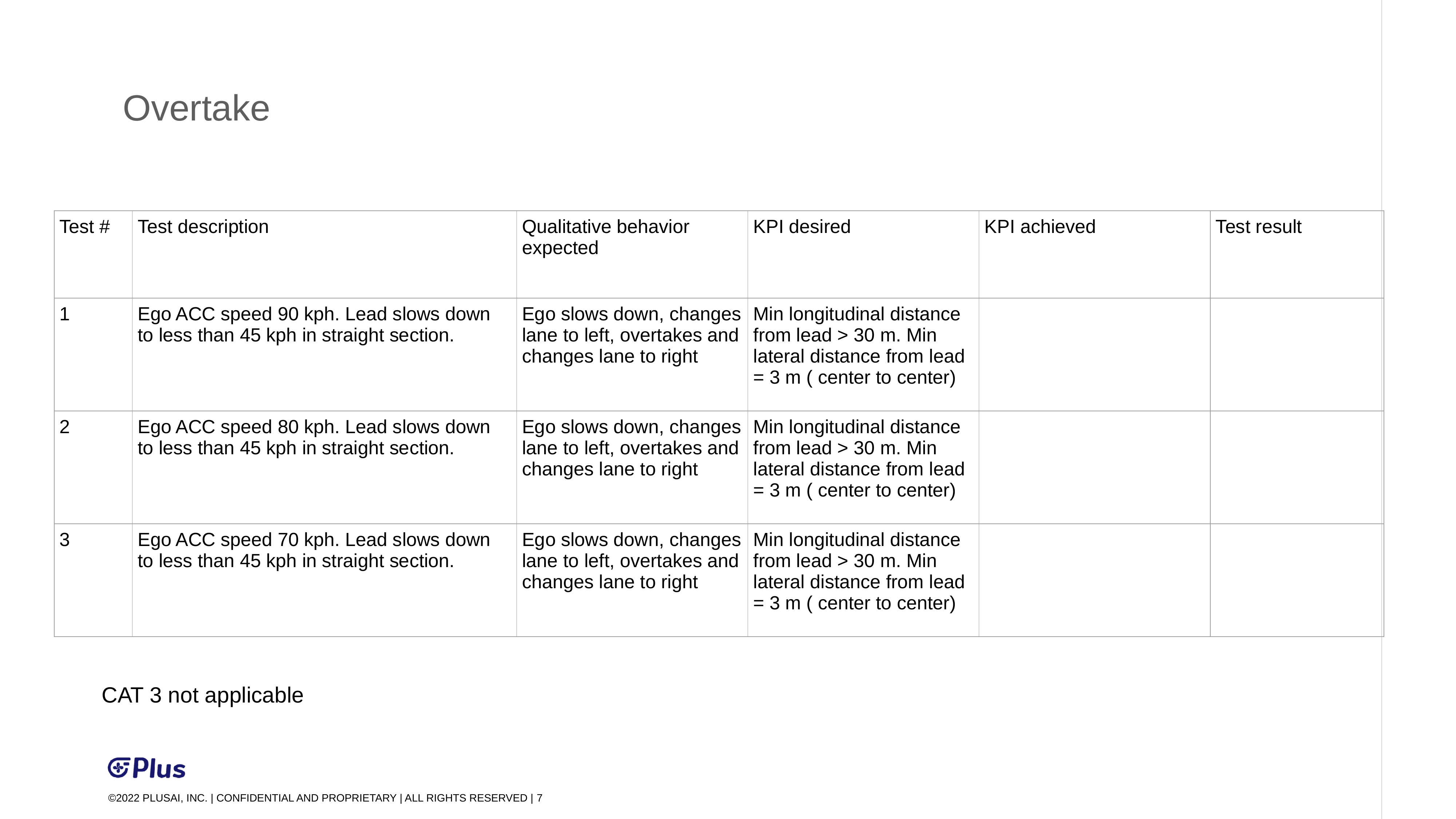

Overtake
| Test # | Test description | Qualitative behavior expected | KPI desired | KPI achieved | Test result |
| --- | --- | --- | --- | --- | --- |
| 1 | Ego ACC speed 90 kph. Lead slows down to less than 45 kph in straight section. | Ego slows down, changes lane to left, overtakes and changes lane to right | Min longitudinal distance from lead > 30 m. Min lateral distance from lead = 3 m ( center to center) |  |  |
| 2 | Ego ACC speed 80 kph. Lead slows down to less than 45 kph in straight section. | Ego slows down, changes lane to left, overtakes and changes lane to right | Min longitudinal distance from lead > 30 m. Min lateral distance from lead = 3 m ( center to center) |  |  |
| 3 | Ego ACC speed 70 kph. Lead slows down to less than 45 kph in straight section. | Ego slows down, changes lane to left, overtakes and changes lane to right | Min longitudinal distance from lead > 30 m. Min lateral distance from lead = 3 m ( center to center) |  |  |

CAT 3 not applicable